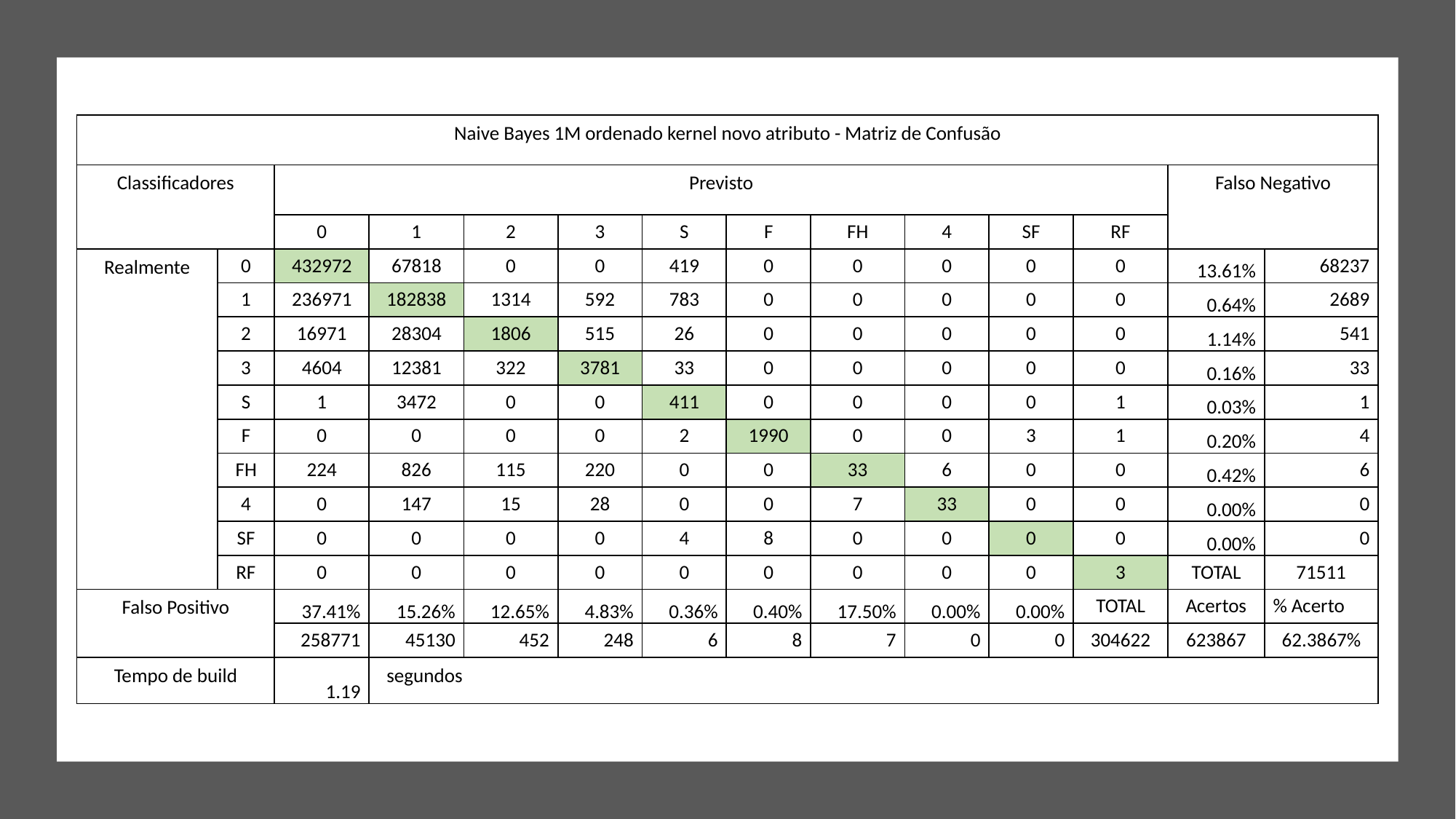

| Naive Bayes 1M ordenado kernel novo atributo - Matriz de Confusão |  |  |  |  |  |  |  |  |  |  |  |  |  |
| --- | --- | --- | --- | --- | --- | --- | --- | --- | --- | --- | --- | --- | --- |
| Classificadores |  | Previsto |  |  |  |  |  |  |  |  |  | Falso Negativo |  |
|  |  | 0 | 1 | 2 | 3 | S | F | FH | 4 | SF | RF |  |  |
| Realmente | 0 | 432972 | 67818 | 0 | 0 | 419 | 0 | 0 | 0 | 0 | 0 | 13.61% | 68237 |
|  | 1 | 236971 | 182838 | 1314 | 592 | 783 | 0 | 0 | 0 | 0 | 0 | 0.64% | 2689 |
|  | 2 | 16971 | 28304 | 1806 | 515 | 26 | 0 | 0 | 0 | 0 | 0 | 1.14% | 541 |
|  | 3 | 4604 | 12381 | 322 | 3781 | 33 | 0 | 0 | 0 | 0 | 0 | 0.16% | 33 |
|  | S | 1 | 3472 | 0 | 0 | 411 | 0 | 0 | 0 | 0 | 1 | 0.03% | 1 |
|  | F | 0 | 0 | 0 | 0 | 2 | 1990 | 0 | 0 | 3 | 1 | 0.20% | 4 |
|  | FH | 224 | 826 | 115 | 220 | 0 | 0 | 33 | 6 | 0 | 0 | 0.42% | 6 |
|  | 4 | 0 | 147 | 15 | 28 | 0 | 0 | 7 | 33 | 0 | 0 | 0.00% | 0 |
|  | SF | 0 | 0 | 0 | 0 | 4 | 8 | 0 | 0 | 0 | 0 | 0.00% | 0 |
|  | RF | 0 | 0 | 0 | 0 | 0 | 0 | 0 | 0 | 0 | 3 | TOTAL | 71511 |
| Falso Positivo |  | 37.41% | 15.26% | 12.65% | 4.83% | 0.36% | 0.40% | 17.50% | 0.00% | 0.00% | TOTAL | Acertos | % Acerto |
|  |  | 258771 | 45130 | 452 | 248 | 6 | 8 | 7 | 0 | 0 | 304622 | 623867 | 62.3867% |
| Tempo de build |  | 1.19 | segundos |  |  |  |  |  |  |  |  |  |  |